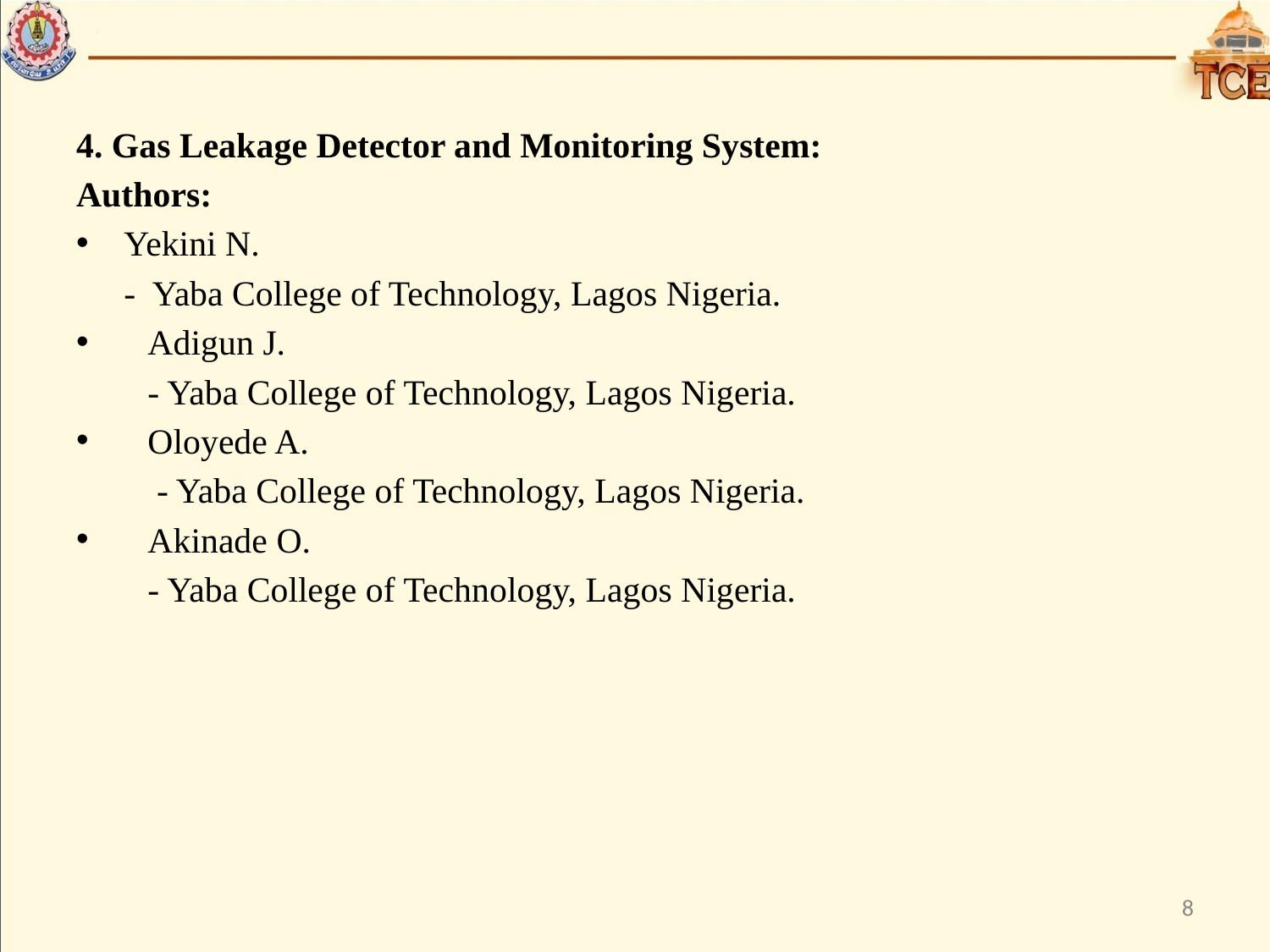

4. Gas Leakage Detector and Monitoring System:
Authors:
Yekini N.
	-  Yaba College of Technology, Lagos Nigeria.
Adigun J.
	- Yaba College of Technology, Lagos Nigeria.
Oloyede A.
	 - Yaba College of Technology, Lagos Nigeria.
Akinade O.
	- Yaba College of Technology, Lagos Nigeria.
8